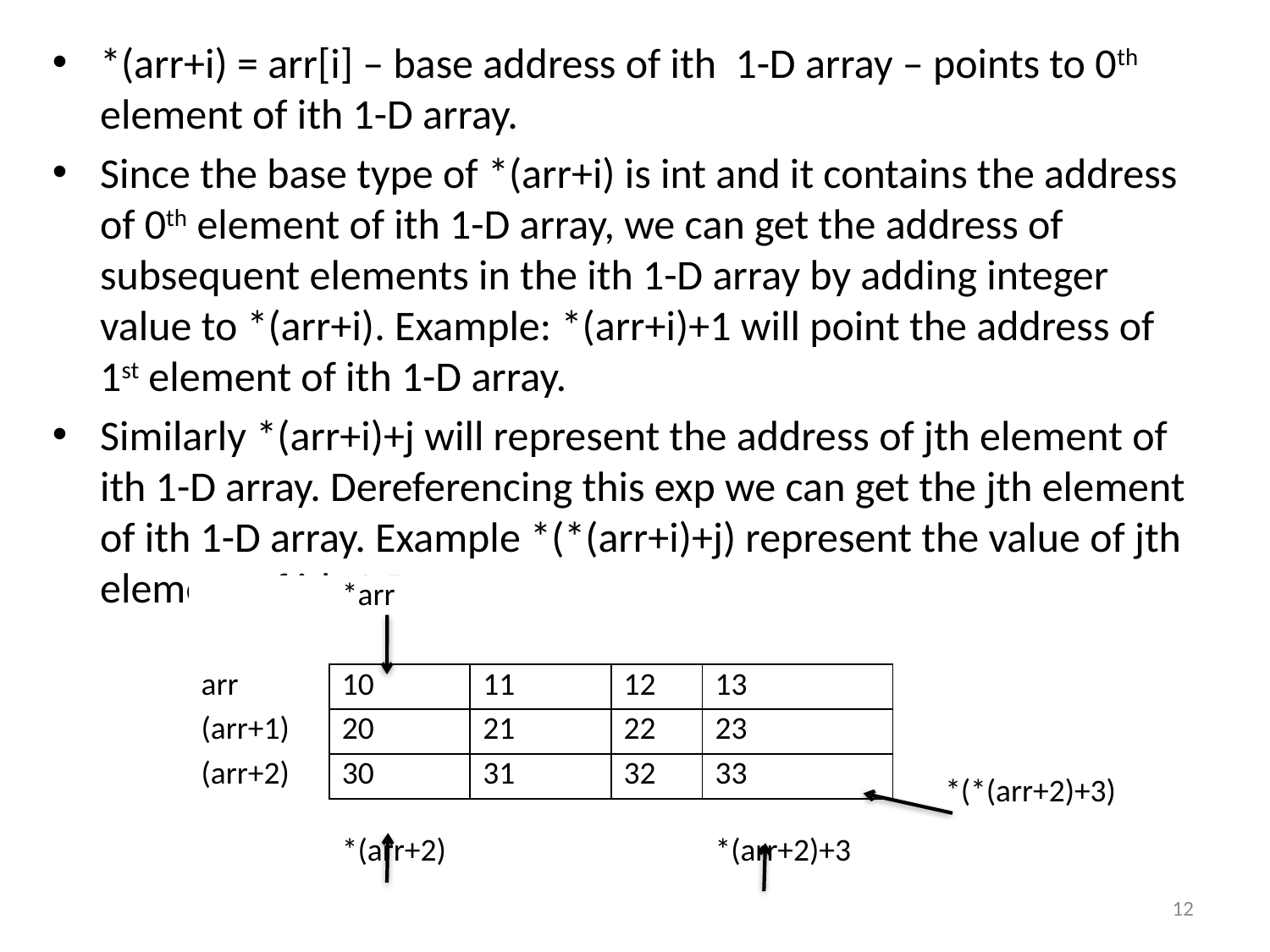

*(arr+i) = arr[i] – base address of ith  1-D array – points to 0th element of ith 1-D array.
Since the base type of *(arr+i) is int and it contains the address of 0th element of ith 1-D array, we can get the address of subsequent elements in the ith 1-D array by adding integer value to *(arr+i). Example: *(arr+i)+1 will point the address of 1st element of ith 1-D array.
Similarly *(arr+i)+j will represent the address of jth element of ith 1-D array. Dereferencing this exp we can get the jth element of ith 1-D array. Example *(*(arr+i)+j) represent the value of jth element of ith 1-D array.
|  | \*arr |  |  |  |
| --- | --- | --- | --- | --- |
|  |  |  |  |  |
| arr | 10 | 11 | 12 | 13 |
| (arr+1) | 20 | 21 | 22 | 23 |
| (arr+2) | 30 | 31 | 32 | 33 |
|  | \*(arr+2) |  |  | \*(arr+2)+3 |
*(*(arr+2)+3)
12